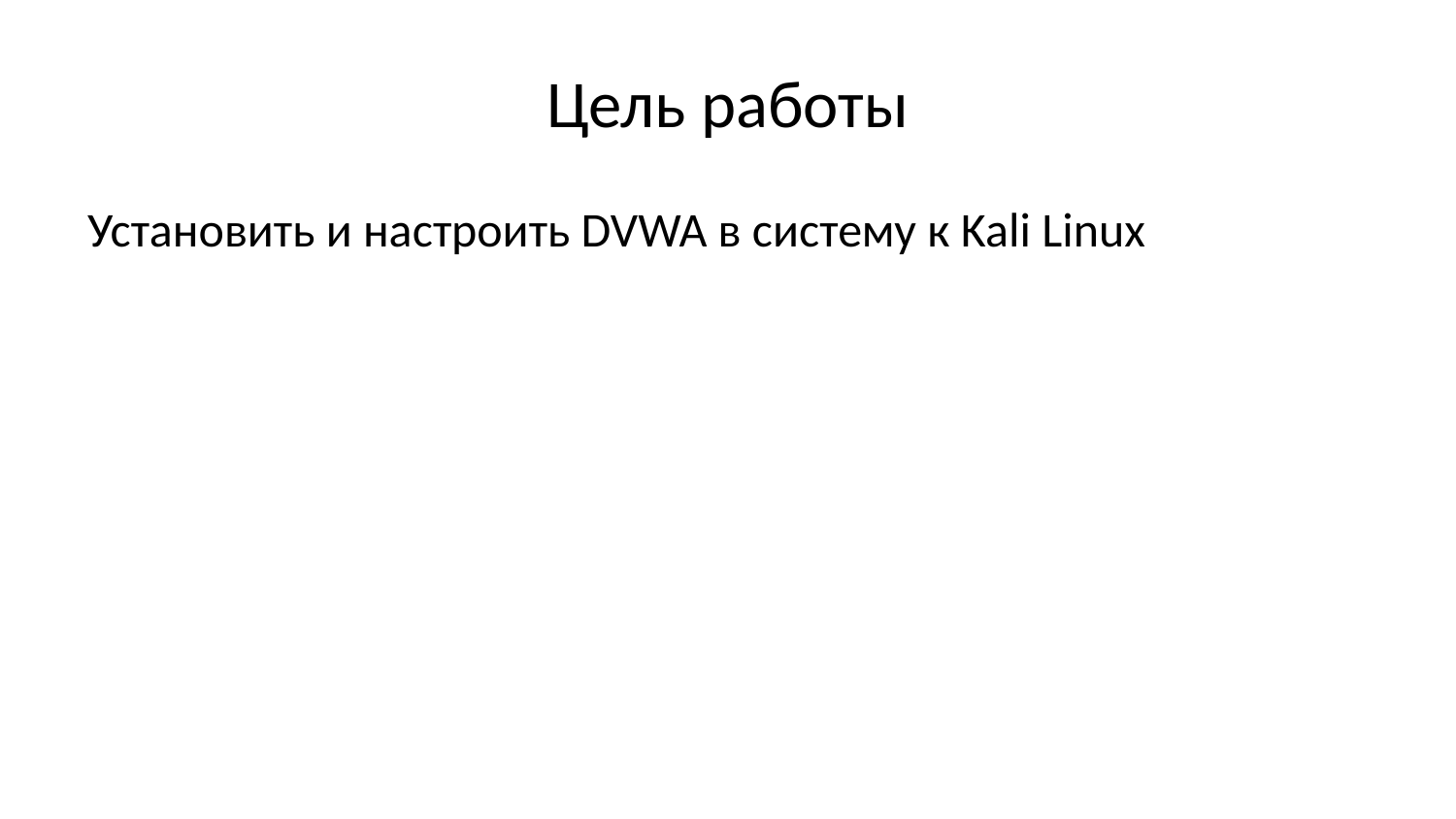

# Цель работы
Установить и настроить DVWA в систему к Kali Linux